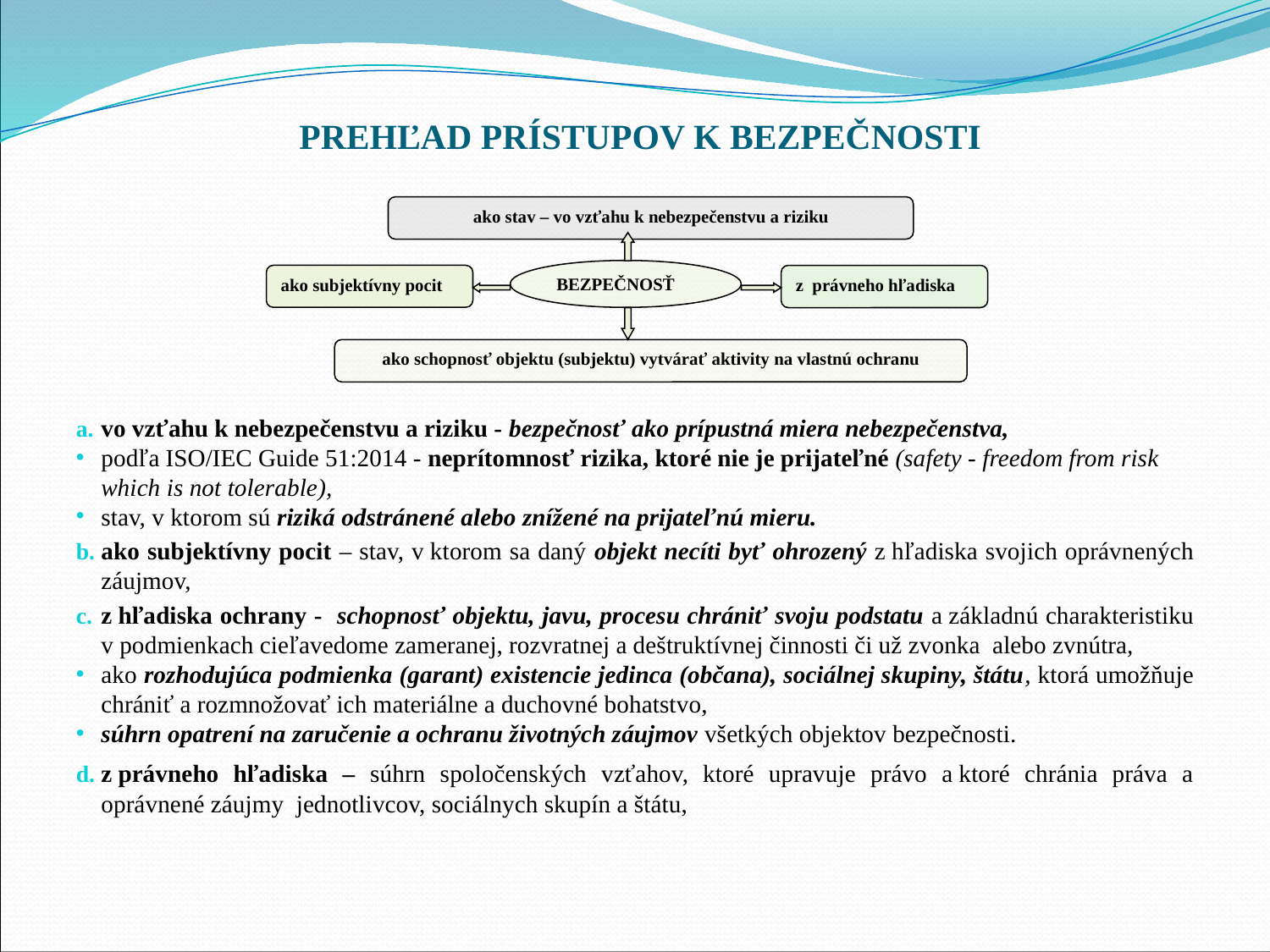

# PREHĽAD PRÍSTUPOV K BEZPEČNOSTI
ako stav – vo vzťahu k nebezpečenstvu a riziku

BEZPEČNOSŤ
ako subjektívny pocit

z  právneho hľadiska

ako schopnosť objektu (subjektu) vytvárať aktivity na vlastnú ochranu
vo vzťahu k nebezpečenstvu a riziku - bezpečnosť ako prípustná miera nebezpečenstva,
podľa ISO/IEC Guide 51:2014 - neprítomnosť rizika, ktoré nie je prijateľné (safety - freedom from risk which is not tolerable),
stav, v ktorom sú riziká odstránené alebo znížené na prijateľnú mieru.
ako subjektívny pocit – stav, v ktorom sa daný objekt necíti byť ohrozený z hľadiska svojich oprávnených záujmov,
z hľadiska ochrany -  schopnosť objektu, javu, procesu chrániť svoju podstatu a základnú charakteristiku v podmienkach cieľavedome zameranej, rozvratnej a deštruktívnej činnosti či už zvonka  alebo zvnútra,
ako rozhodujúca podmienka (garant) existencie jedinca (občana), sociálnej skupiny, štátu, ktorá umožňuje chrániť a rozmnožovať ich materiálne a duchovné bohatstvo,
súhrn opatrení na zaručenie a ochranu životných záujmov všetkých objektov bezpečnosti.
z právneho hľadiska – súhrn spoločenských vzťahov, ktoré upravuje právo a ktoré chránia práva a oprávnené záujmy  jednotlivcov, sociálnych skupín a štátu,